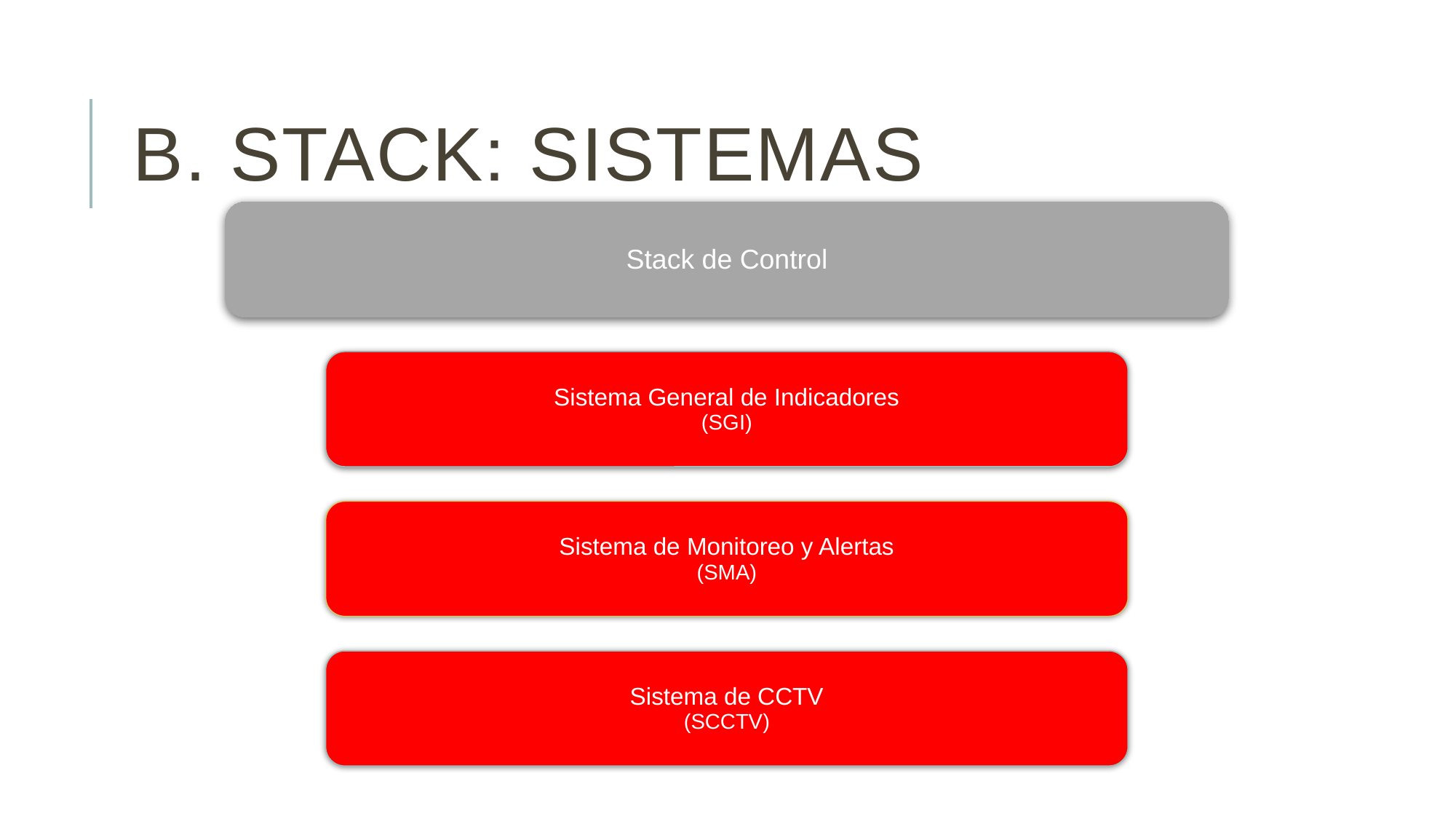

# b. Stack: Sistemas
Stack de Control
Sistema General de Indicadores
(SGI)
Sistema de Monitoreo y Alertas
(SMA)
Sistema de CCTV
(SCCTV)